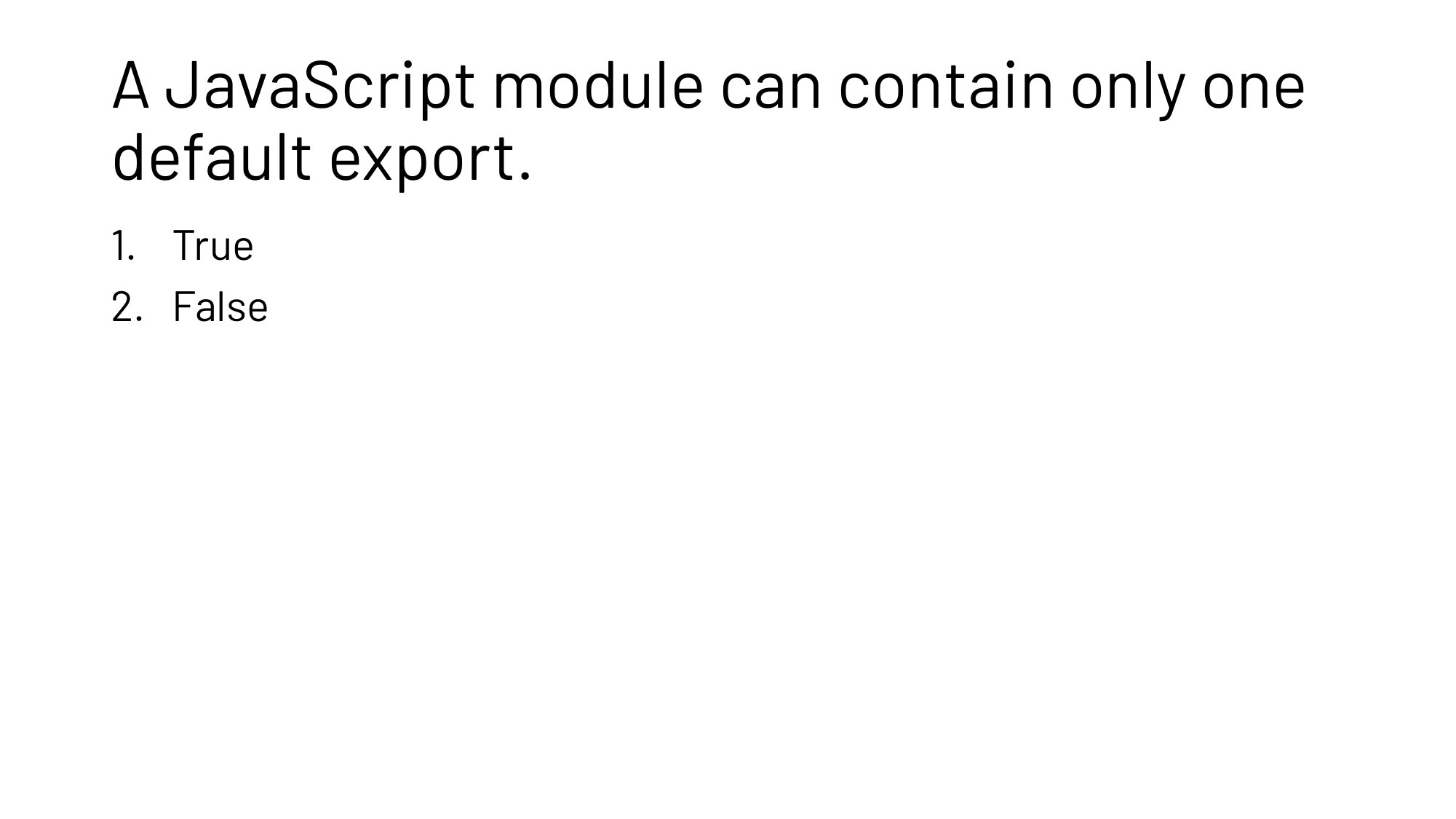

# A JavaScript module can contain only one default export.
True
False